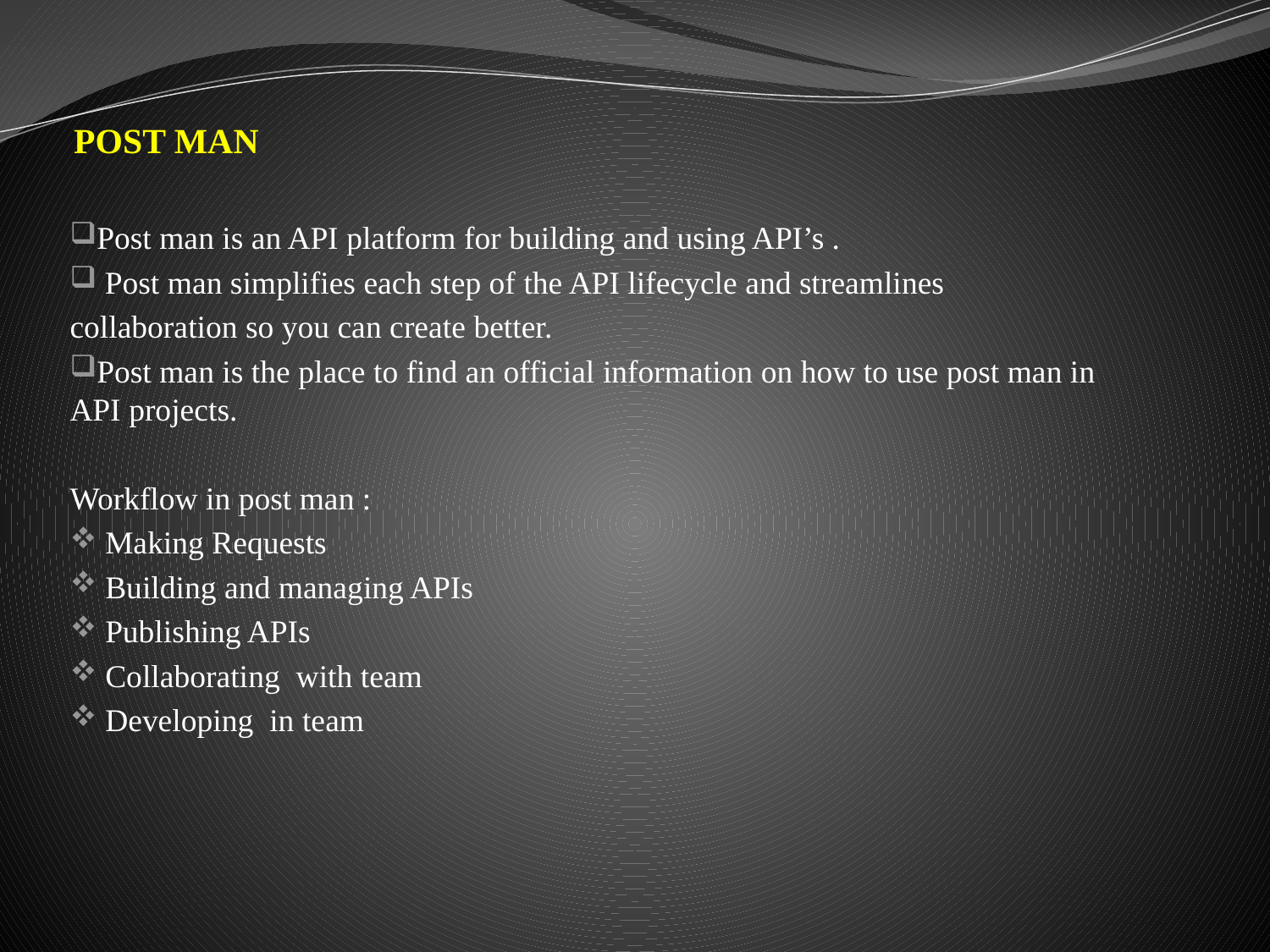

# POST MAN
Post man is an API platform for building and using API’s .
 Post man simplifies each step of the API lifecycle and streamlines
collaboration so you can create better.
Post man is the place to find an official information on how to use post man in API projects.

Workflow in post man :
 Making Requests
 Building and managing APIs
 Publishing APIs
 Collaborating  with team
 Developing  in team